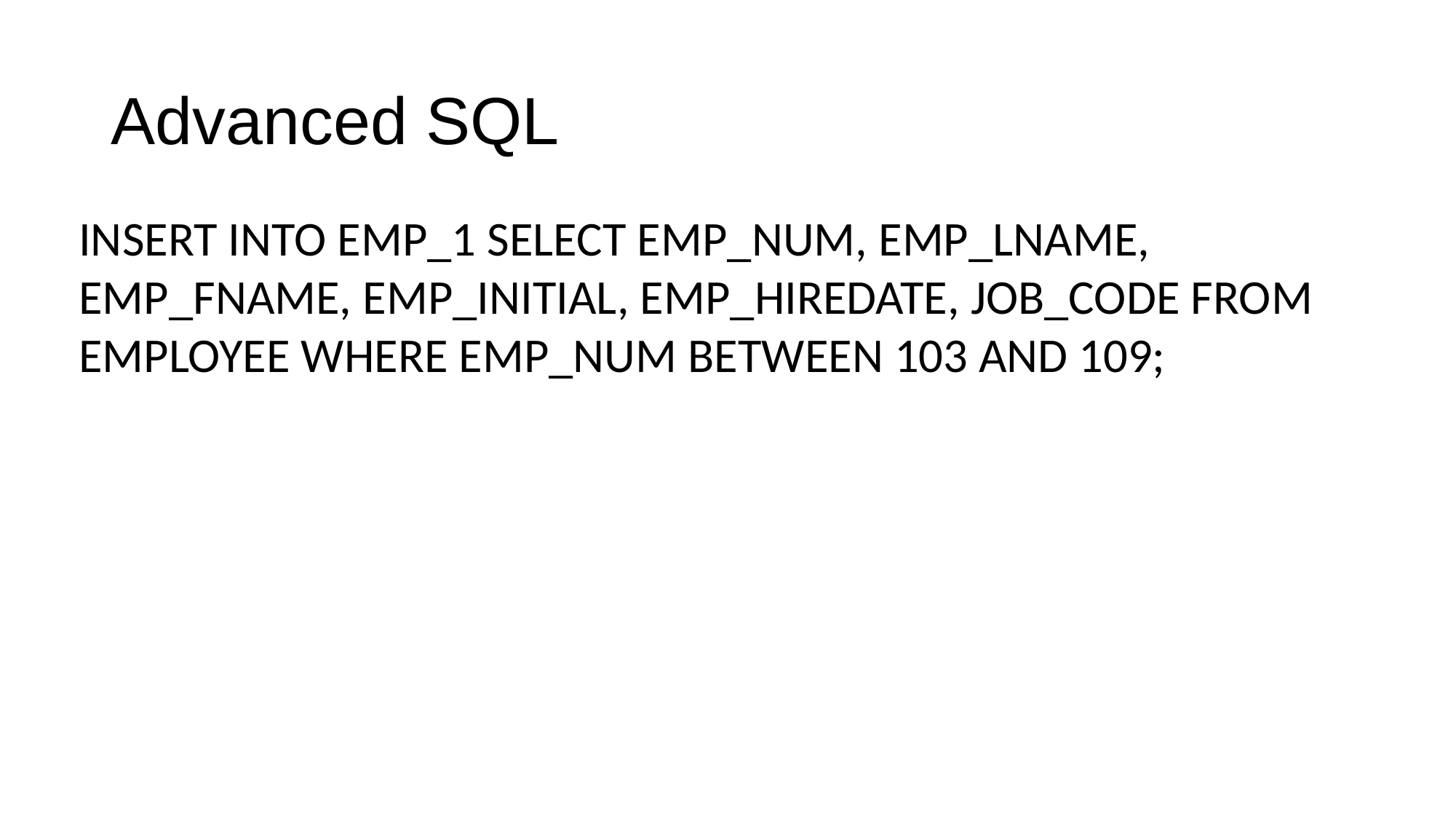

# Advanced SQL
INSERT INTO EMP_1 SELECT EMP_NUM, EMP_LNAME, EMP_FNAME, EMP_INITIAL, EMP_HIREDATE, JOB_CODE FROM EMPLOYEE WHERE EMP_NUM BETWEEN 103 AND 109;